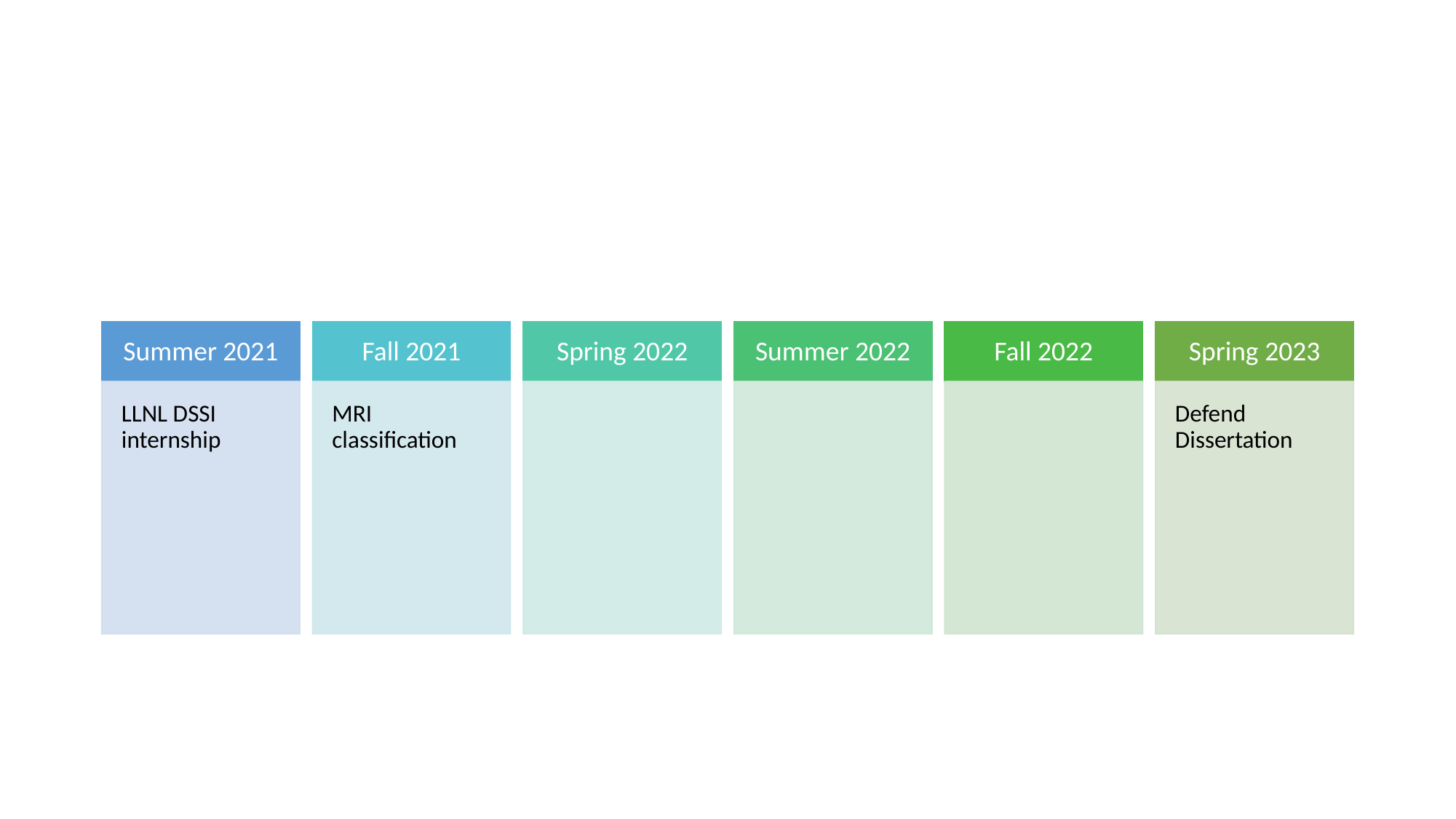

Summer 2021
LLNL DSSI internship
Fall 2021
MRI classification
Spring 2022

Summer 2022

Fall 2022

Spring 2023
Defend Dissertation